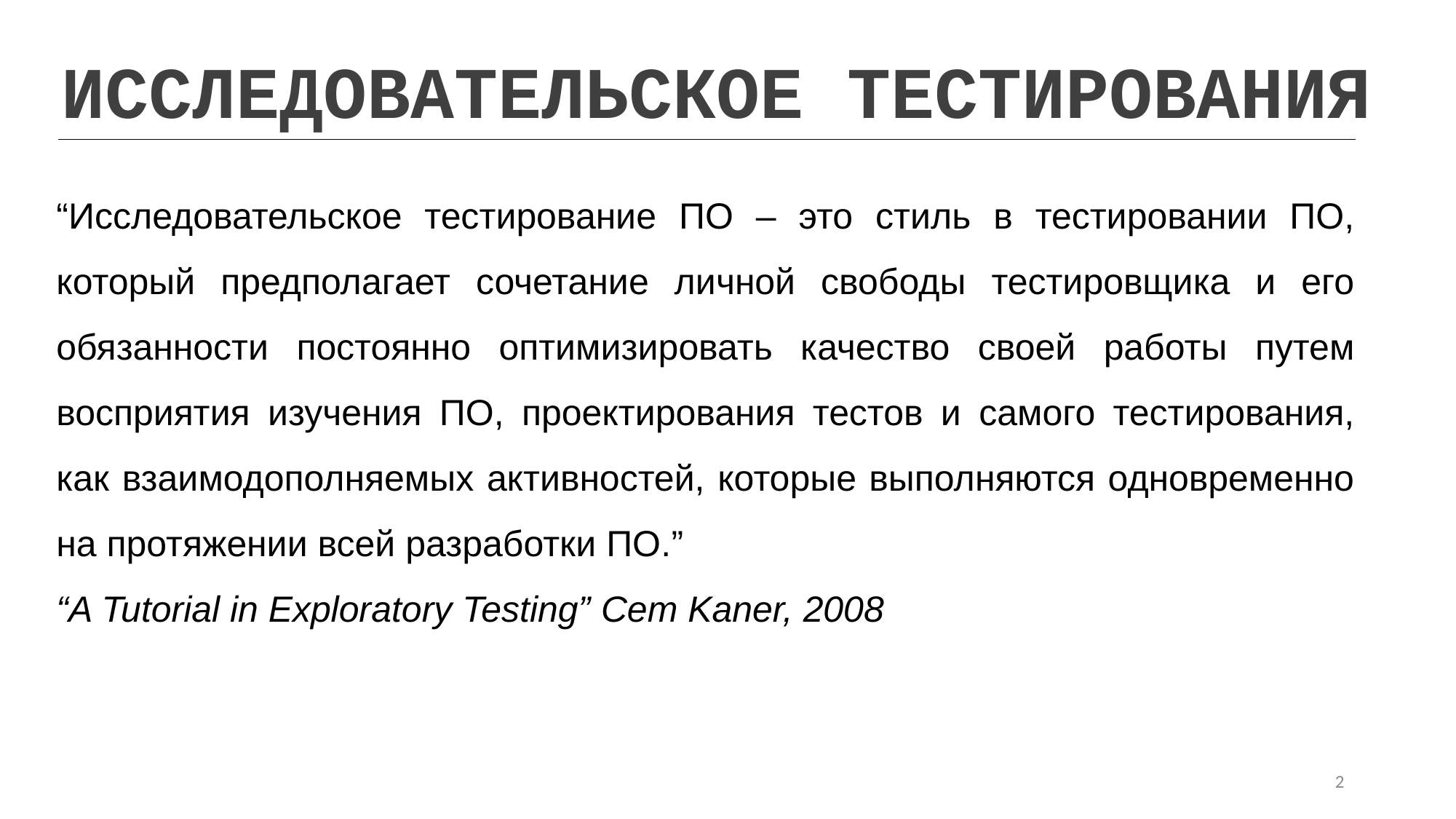

ИССЛЕДОВАТЕЛЬСКОЕ ТЕСТИРОВАНИЯ
“Исследовательское тестирование ПО – это стиль в тестировании ПО, который предполагает сочетание личной свободы тестировщика и его обязанности постоянно оптимизировать качество своей работы путем восприятия изучения ПО, проектирования тестов и самого тестирования, как взаимодополняемых активностей, которые выполняются одновременно на протяжении всей разработки ПО.”
“A Tutorial in Exploratory Testing” Cem Kaner, 2008
2